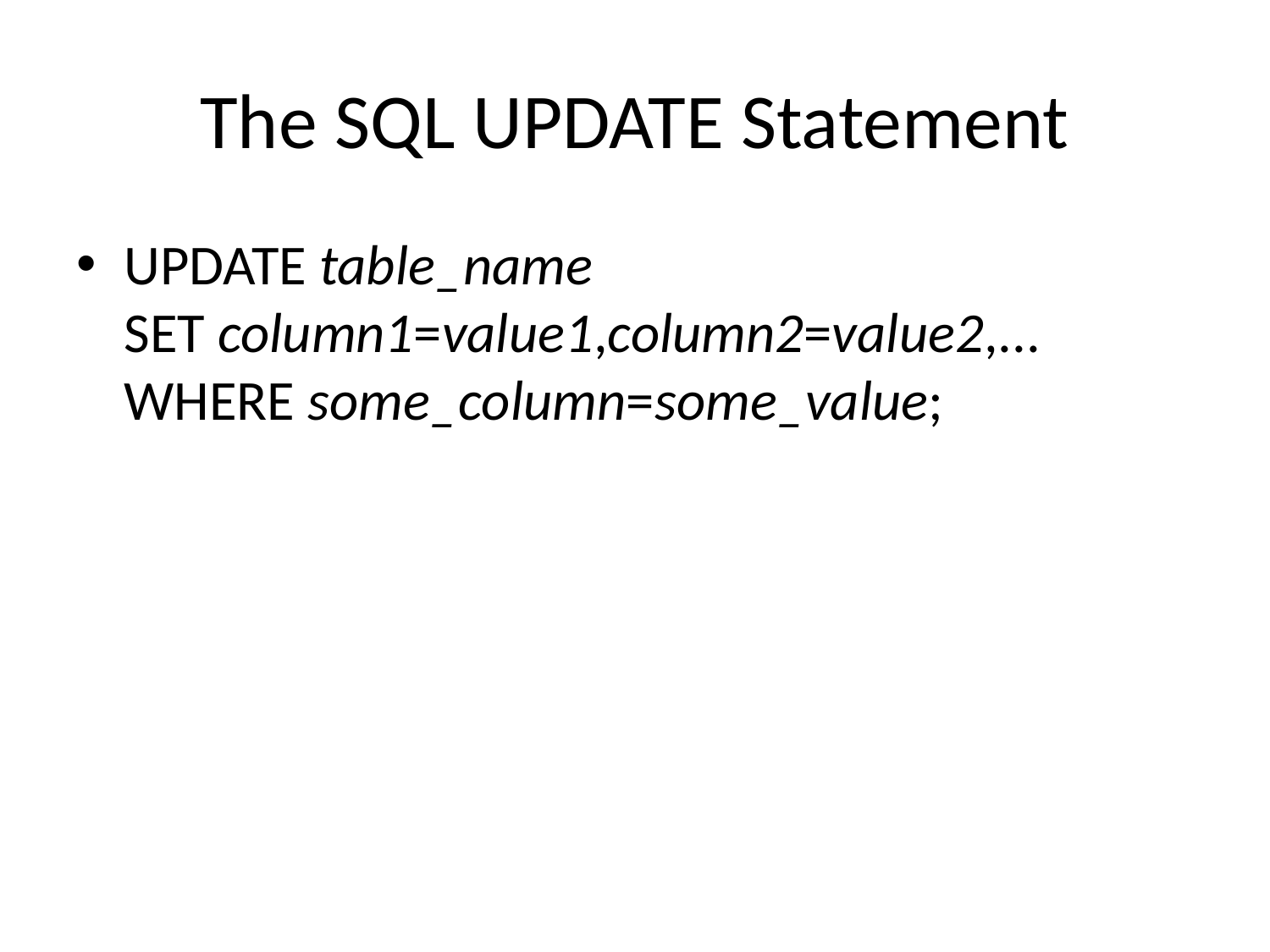

# The SQL UPDATE Statement
UPDATE table_name
SET column1=value1,column2=value2,...
WHERE some_column=some_value;